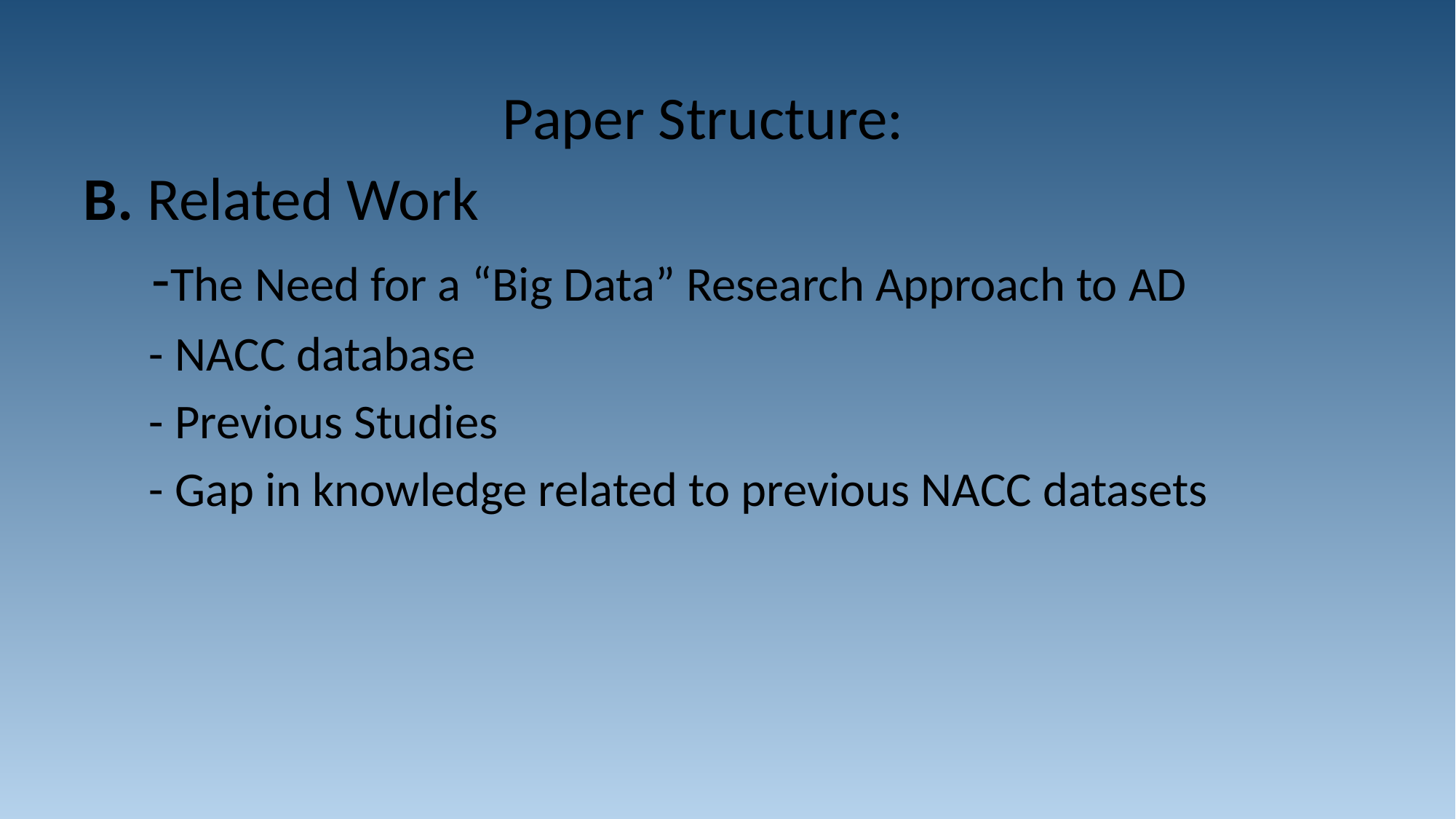

Paper Structure:
B. Related Work
     -The Need for a “Big Data” Research Approach to AD
      - NACC database
      - Previous Studies
      - Gap in knowledge related to previous NACC datasets